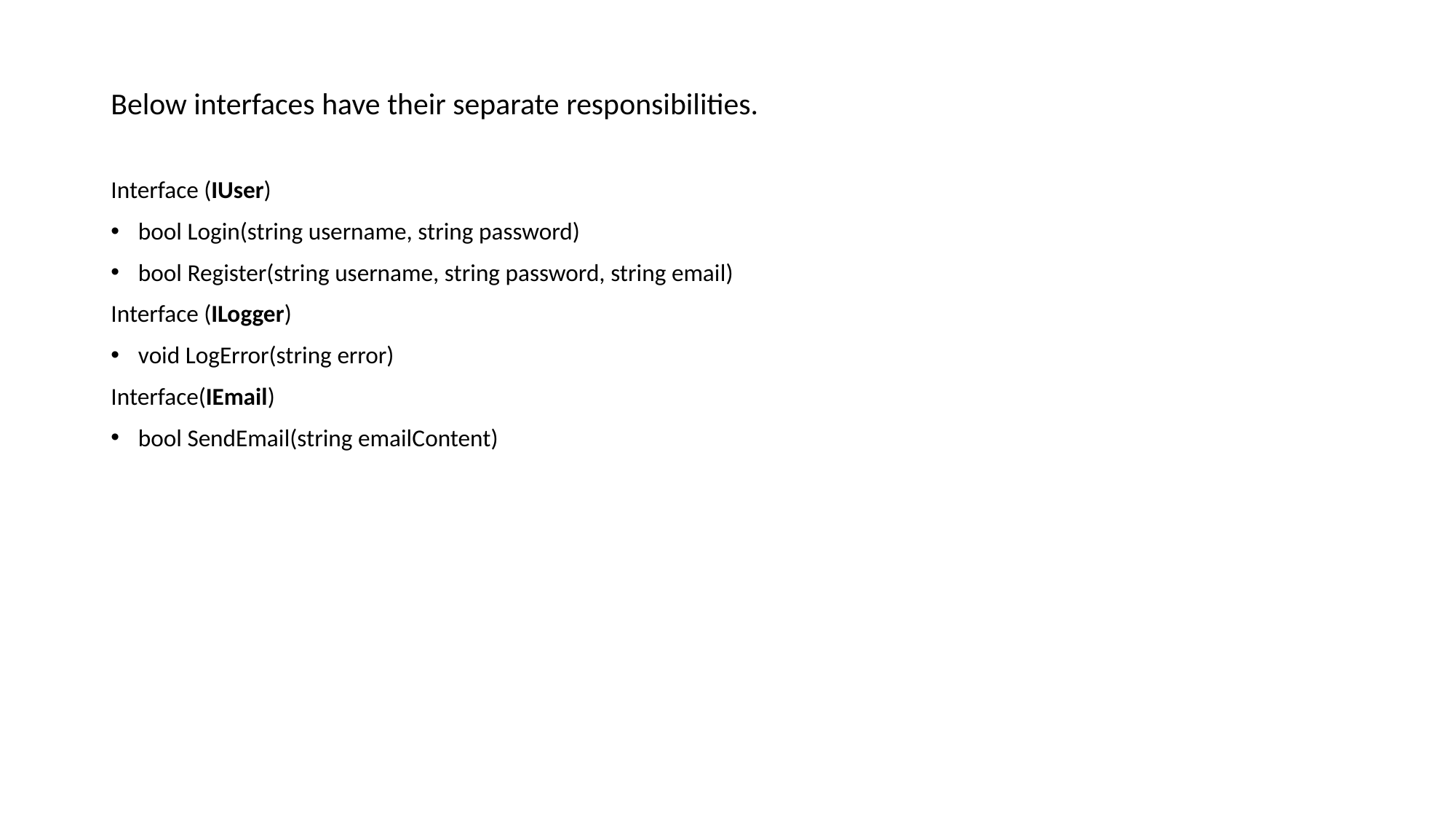

Below interfaces have their separate responsibilities.

Interface (IUser)
bool Login(string username, string password)
bool Register(string username, string password, string email)
Interface (ILogger)
void LogError(string error)
Interface(IEmail)
bool SendEmail(string emailContent)